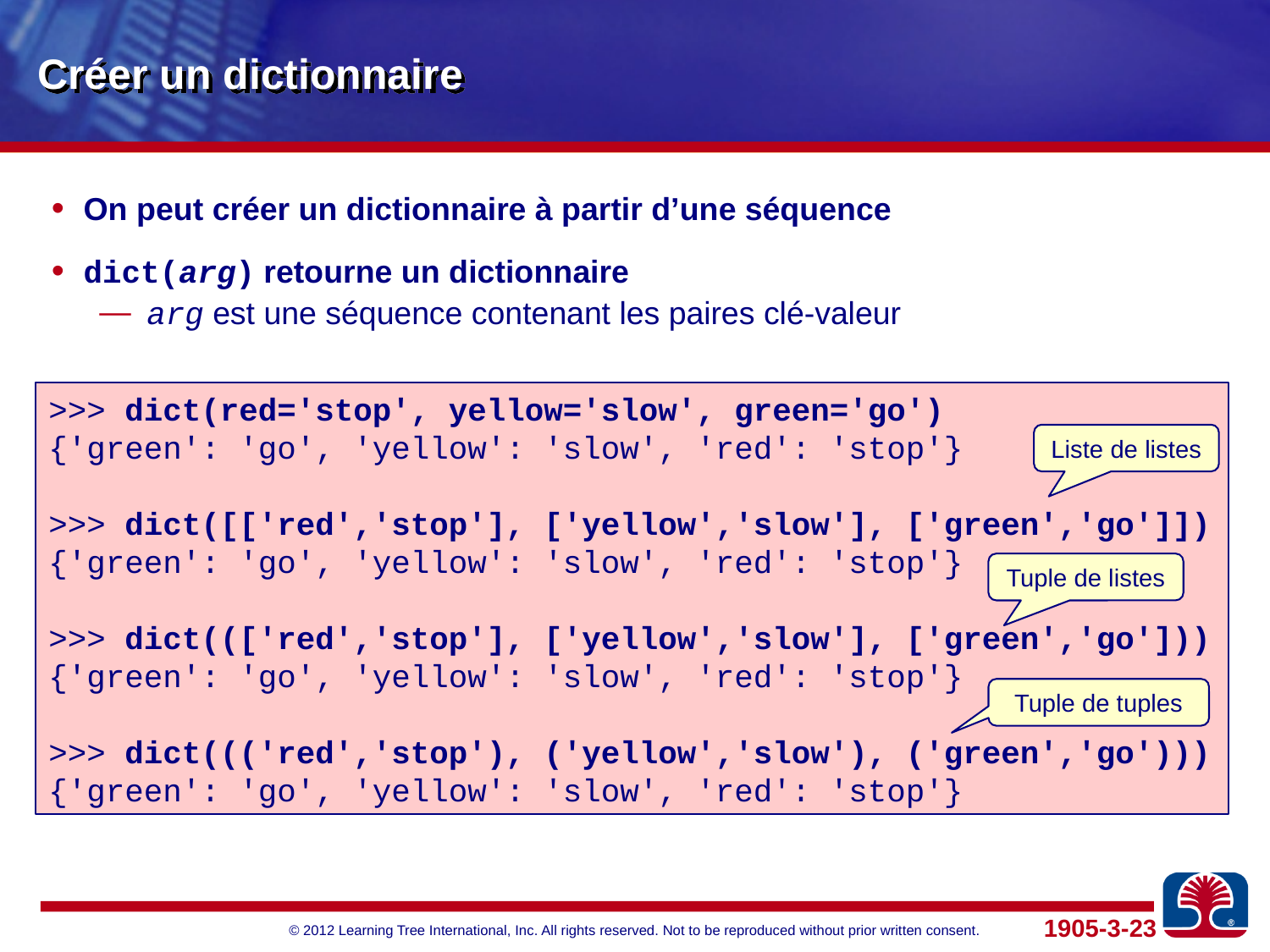

# Créer un dictionnaire
On peut créer un dictionnaire à partir d’une séquence
dict(arg) retourne un dictionnaire
arg est une séquence contenant les paires clé-valeur
>>> dict(red='stop', yellow='slow', green='go')
{'green': 'go', 'yellow': 'slow', 'red': 'stop'}

>>> dict([['red','stop'], ['yellow','slow'], ['green','go']])
{'green': 'go', 'yellow': 'slow', 'red': 'stop'}

>>> dict((['red','stop'], ['yellow','slow'], ['green','go']))
{'green': 'go', 'yellow': 'slow', 'red': 'stop'}

>>> dict((('red','stop'), ('yellow','slow'), ('green','go')))
{'green': 'go', 'yellow': 'slow', 'red': 'stop'}
Liste de listes
Tuple de listes
Tuple de tuples